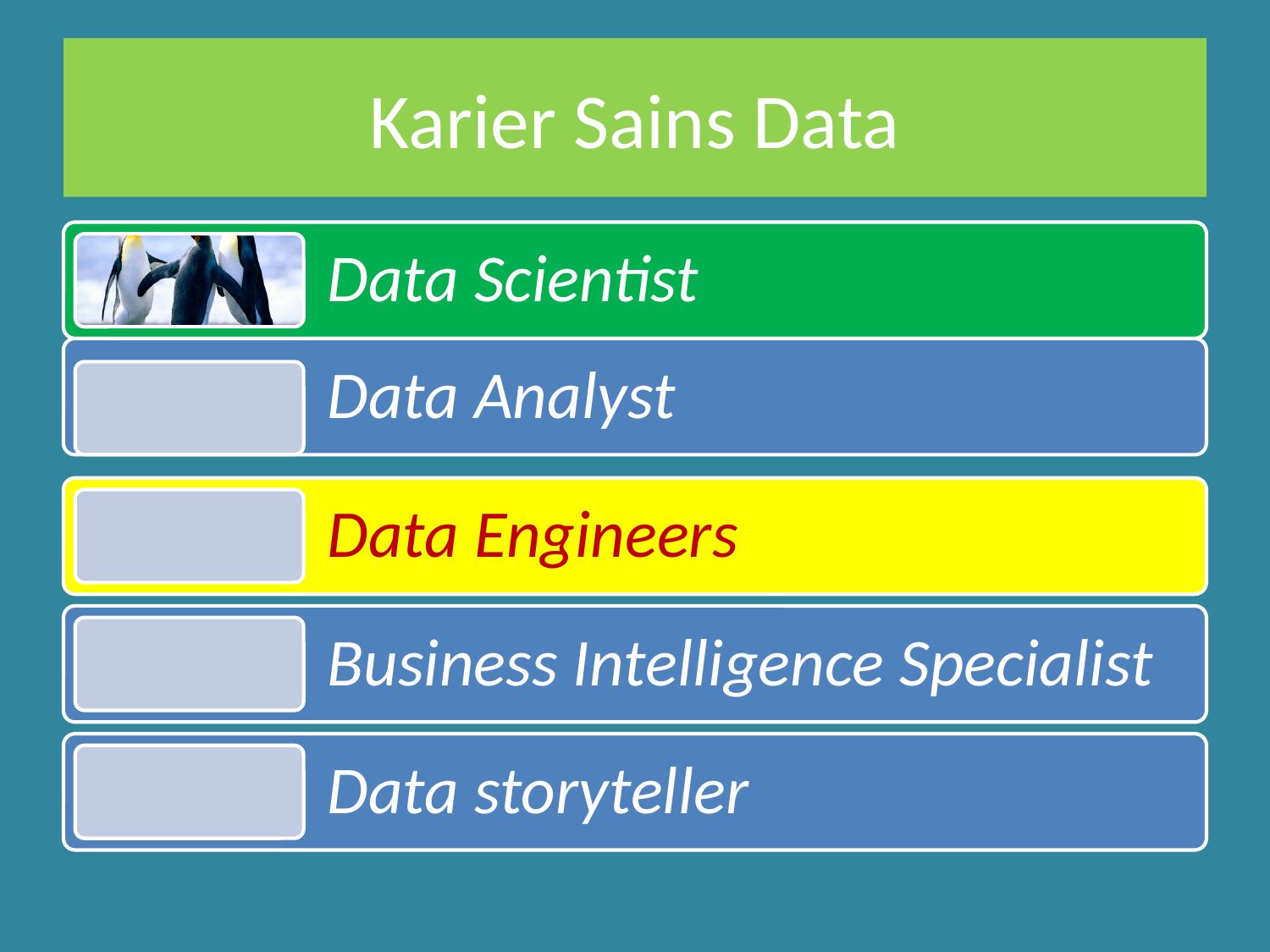

# Karier Sains Data
Data Scientist
Data Analyst
Data Engineers
Business Intelligence Specialist
Data storyteller